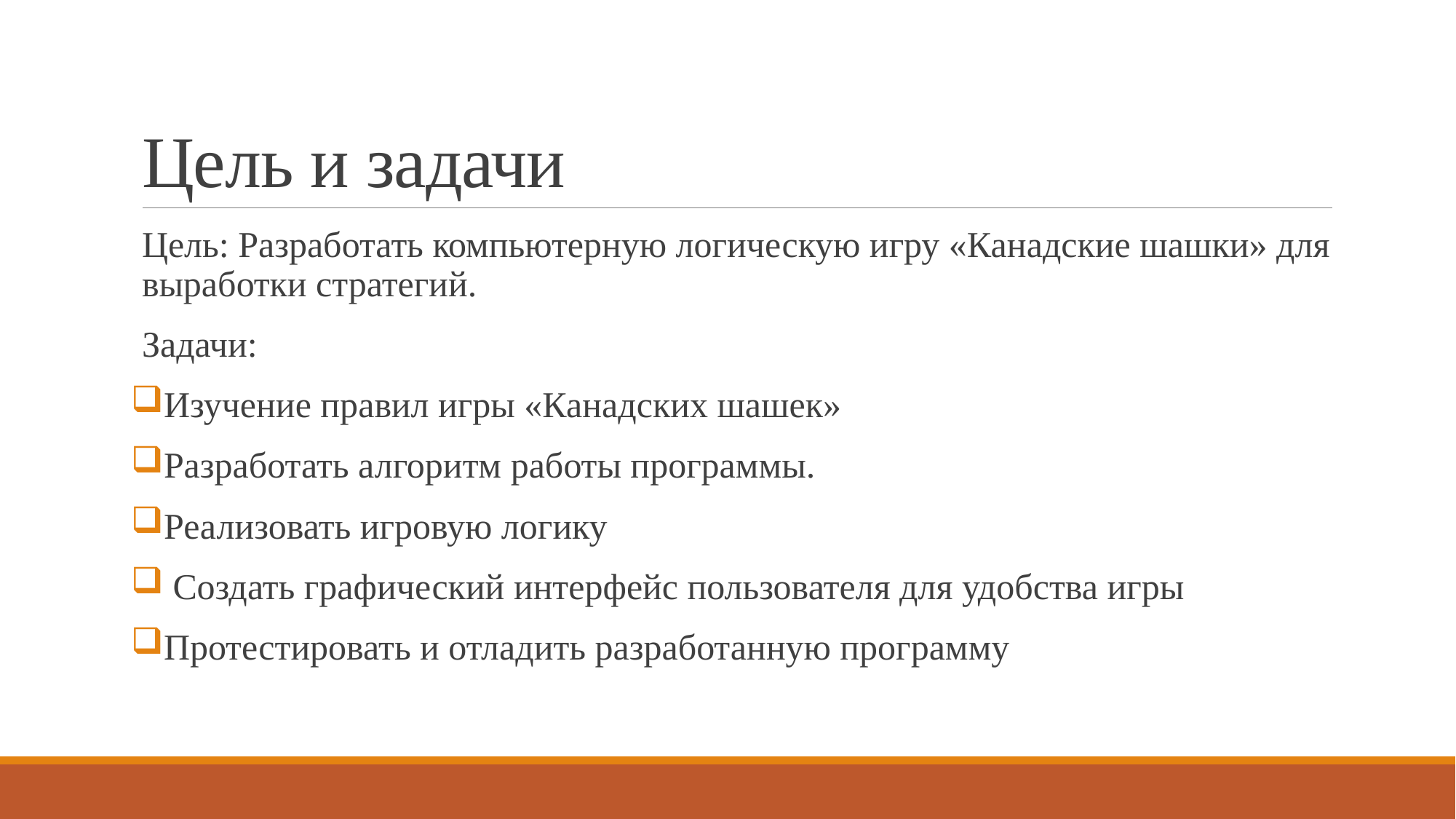

# Цель и задачи
Цель: Разработать компьютерную логическую игру «Канадские шашки» для выработки стратегий.
Задачи:
Изучение правил игры «Канадских шашек»
Разработать алгоритм работы программы.
Реализовать игровую логику
 Создать графический интерфейс пользователя для удобства игры
Протестировать и отладить разработанную программу